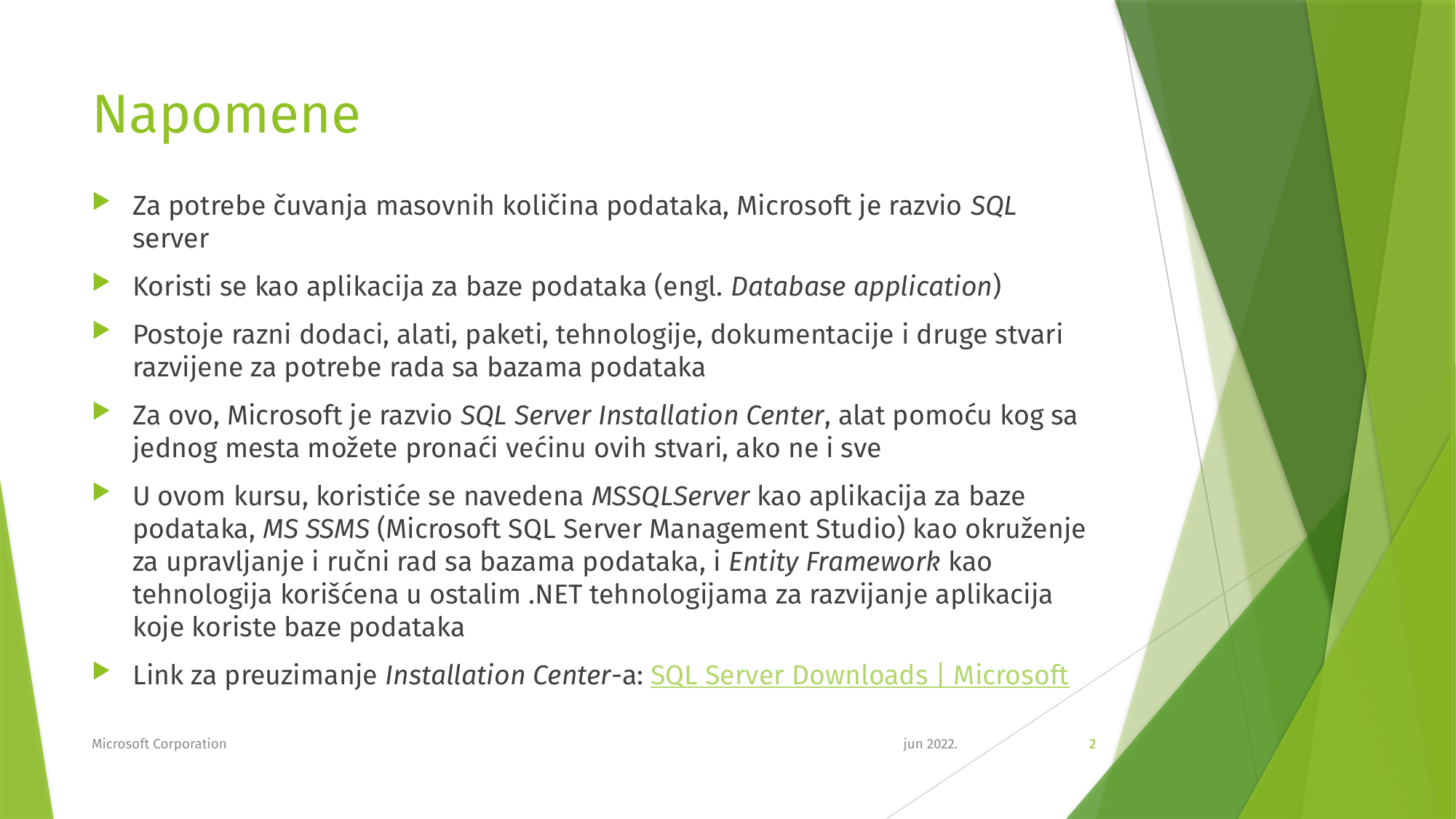

# Napomene
Za potrebe čuvanja masovnih količina podataka, Microsoft je razvio SQL server
Koristi se kao aplikacija za baze podataka (engl. Database application)
Postoje razni dodaci, alati, paketi, tehnologije, dokumentacije i druge stvari razvijene za potrebe rada sa bazama podataka
Za ovo, Microsoft je razvio SQL Server Installation Center, alat pomoću kog sa jednog mesta možete pronaći većinu ovih stvari, ako ne i sve
U ovom kursu, koristiće se navedena MSSQLServer kao aplikacija za baze podataka, MS SSMS (Microsoft SQL Server Management Studio) kao okruženje za upravljanje i ručni rad sa bazama podataka, i Entity Framework kao tehnologija korišćena u ostalim .NET tehnologijama za razvijanje aplikacija koje koriste baze podataka
Link za preuzimanje Installation Center-a: SQL Server Downloads | Microsoft
Microsoft Corporation
jun 2022.
2